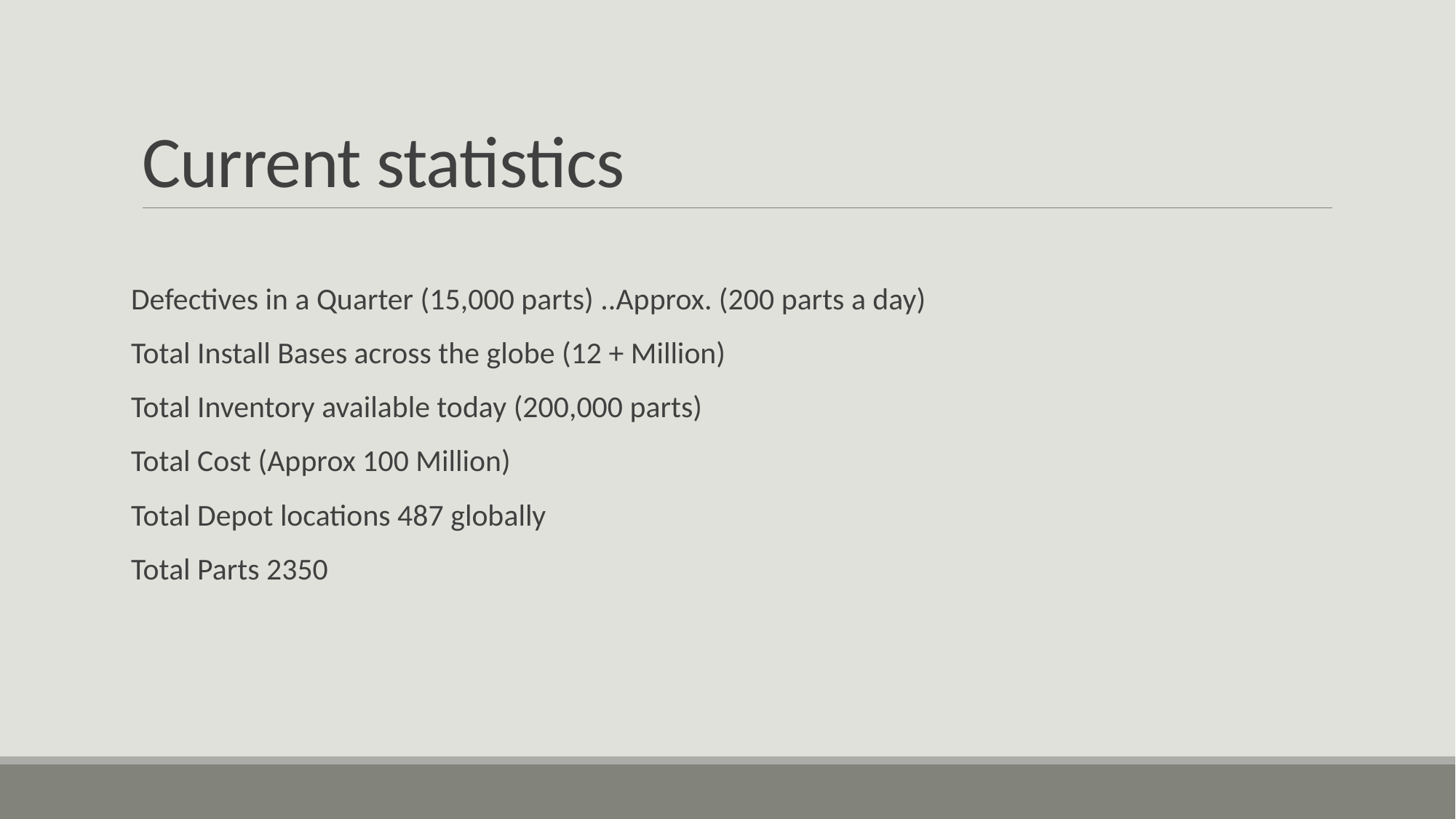

# Current statistics

Defectives in a Quarter (15,000 parts) ..Approx. (200 parts a day)
Total Install Bases across the globe (12 + Million)
Total Inventory available today (200,000 parts)
Total Cost (Approx 100 Million)
Total Depot locations 487 globally
Total Parts 2350